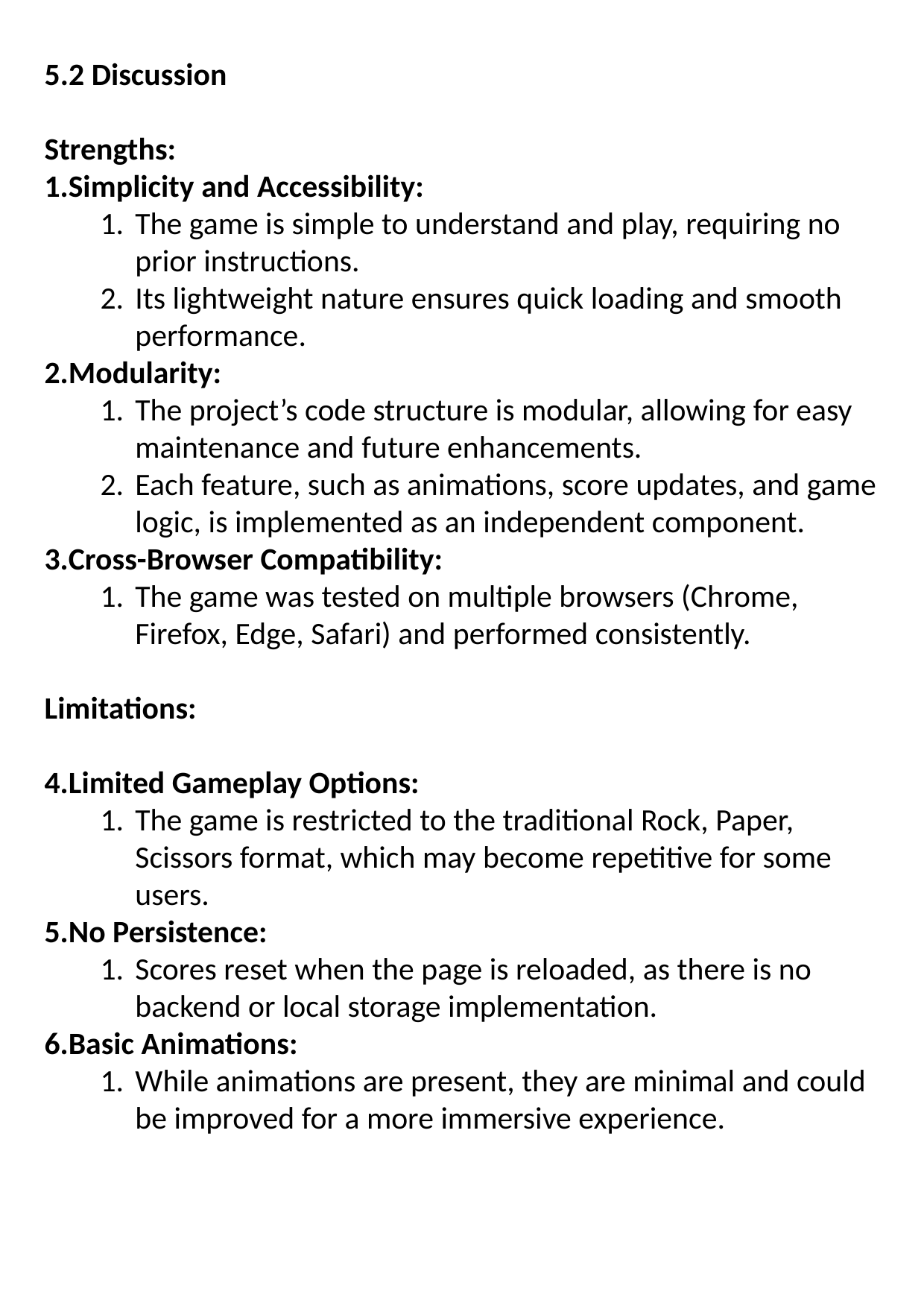

5.2 Discussion

Strengths:
Simplicity and Accessibility:
The game is simple to understand and play, requiring no prior instructions.
Its lightweight nature ensures quick loading and smooth performance.
Modularity:
The project’s code structure is modular, allowing for easy maintenance and future enhancements.
Each feature, such as animations, score updates, and game logic, is implemented as an independent component.
Cross-Browser Compatibility:
The game was tested on multiple browsers (Chrome, Firefox, Edge, Safari) and performed consistently.

Limitations:

Limited Gameplay Options:
The game is restricted to the traditional Rock, Paper, Scissors format, which may become repetitive for some users.
No Persistence:
Scores reset when the page is reloaded, as there is no backend or local storage implementation.
Basic Animations:
While animations are present, they are minimal and could be improved for a more immersive experience.